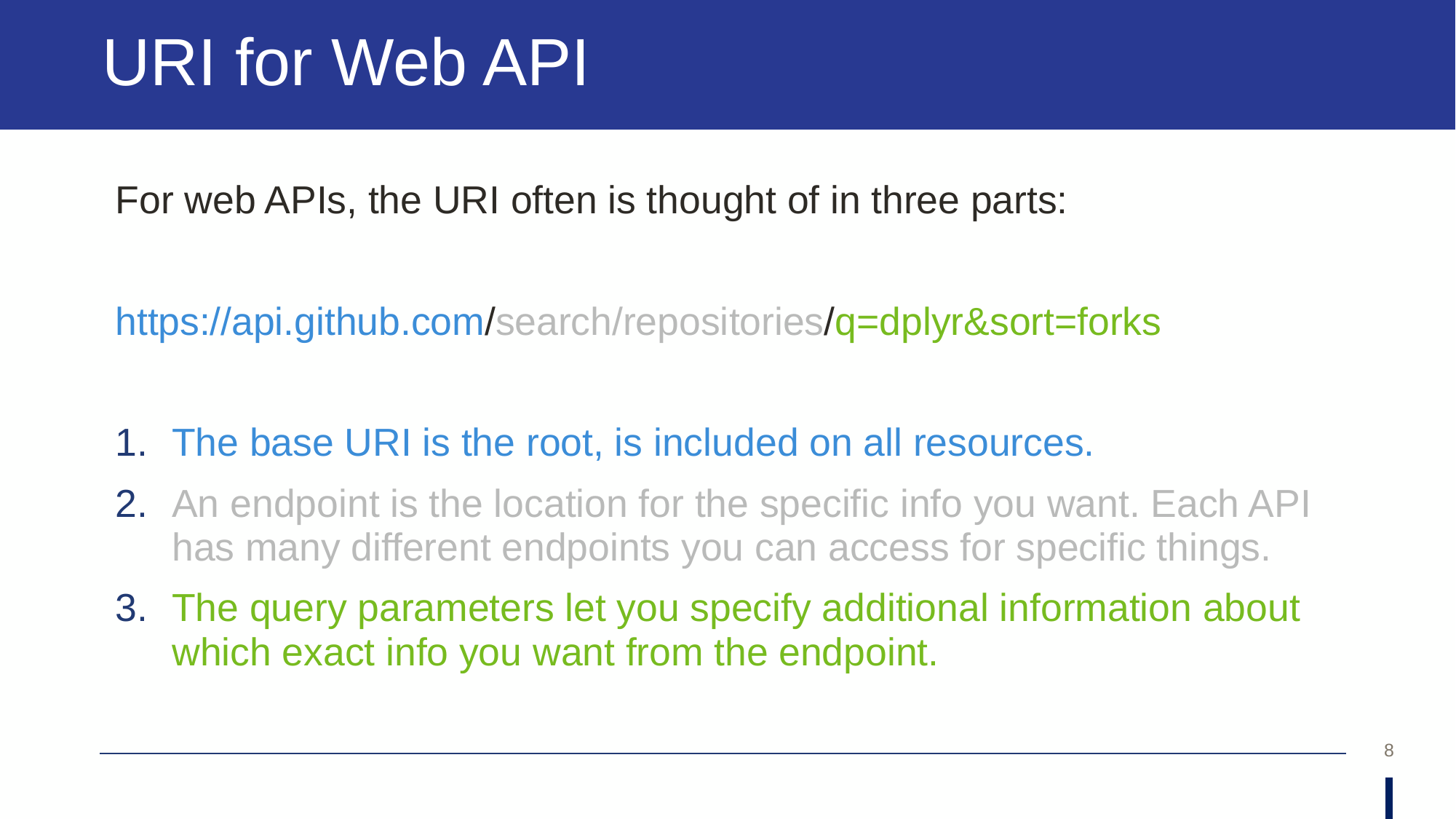

# URI for Web API
For web APIs, the URI often is thought of in three parts:

https://api.github.com/search/repositories/q=dplyr&sort=forks

The base URI is the root, is included on all resources.
An endpoint is the location for the specific info you want. Each API has many different endpoints you can access for specific things.
The query parameters let you specify additional information about which exact info you want from the endpoint.